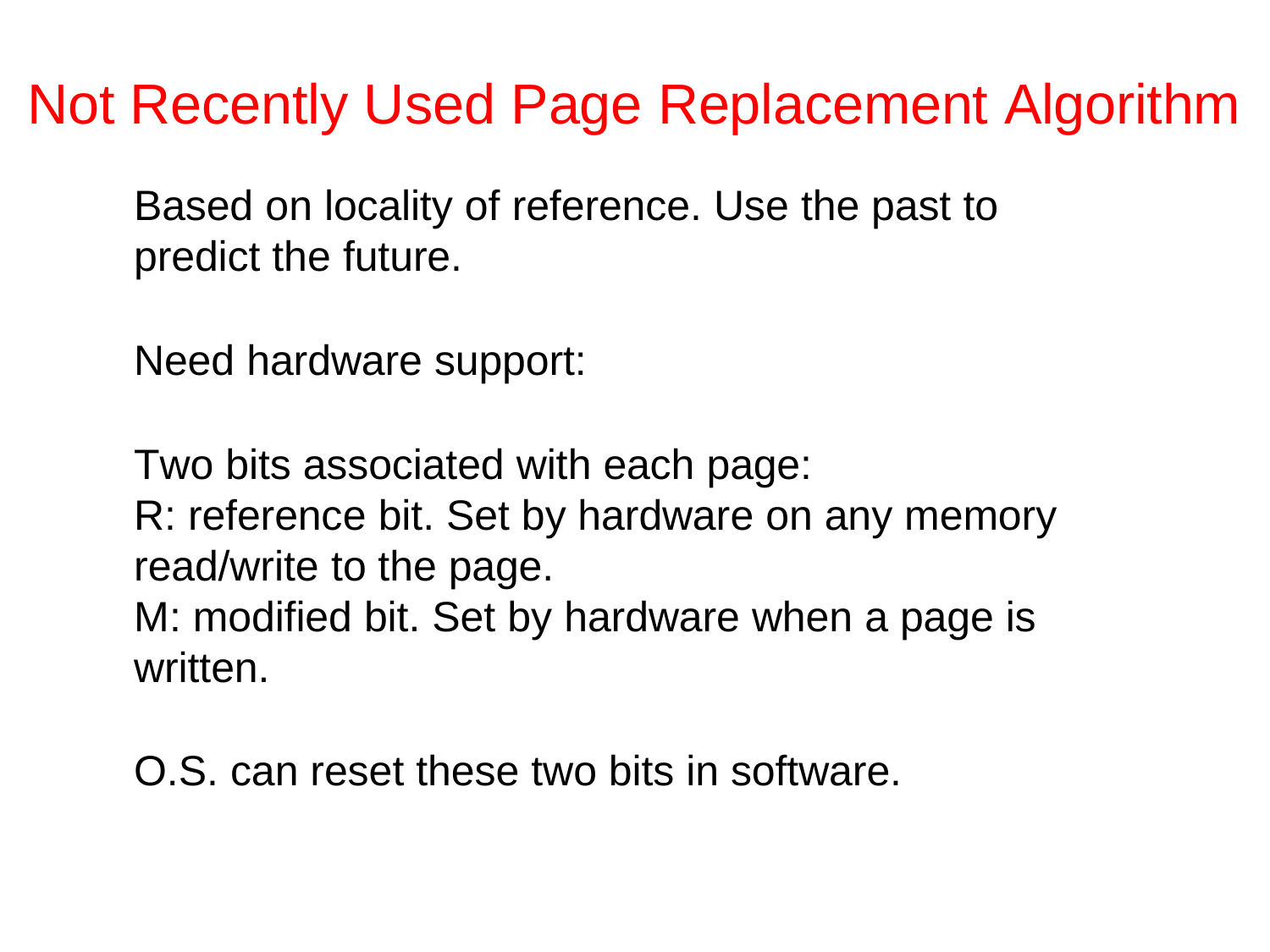

# Not Recently Used Page Replacement Algorithm
Based on locality of reference. Use the past to predict the future.

Need hardware support:

Two bits associated with each page:
R: reference bit. Set by hardware on any memory read/write to the page.
M: modified bit. Set by hardware when a page is written.

O.S. can reset these two bits in software.